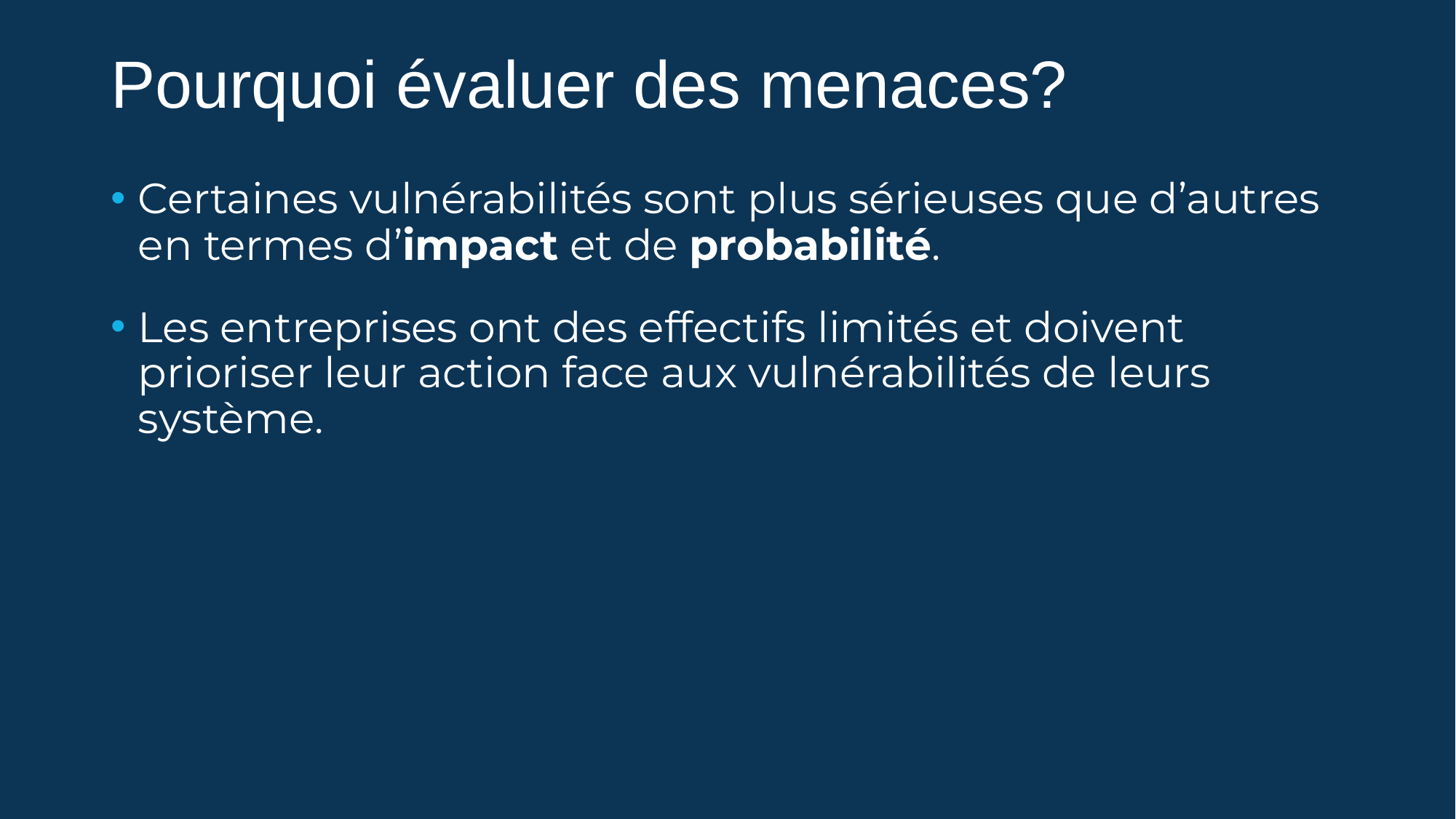

# Pourquoi évaluer des menaces?
Certaines vulnérabilités sont plus sérieuses que d’autres en termes d’impact et de probabilité.
Les entreprises ont des effectifs limités et doivent prioriser leur action face aux vulnérabilités de leurs système.